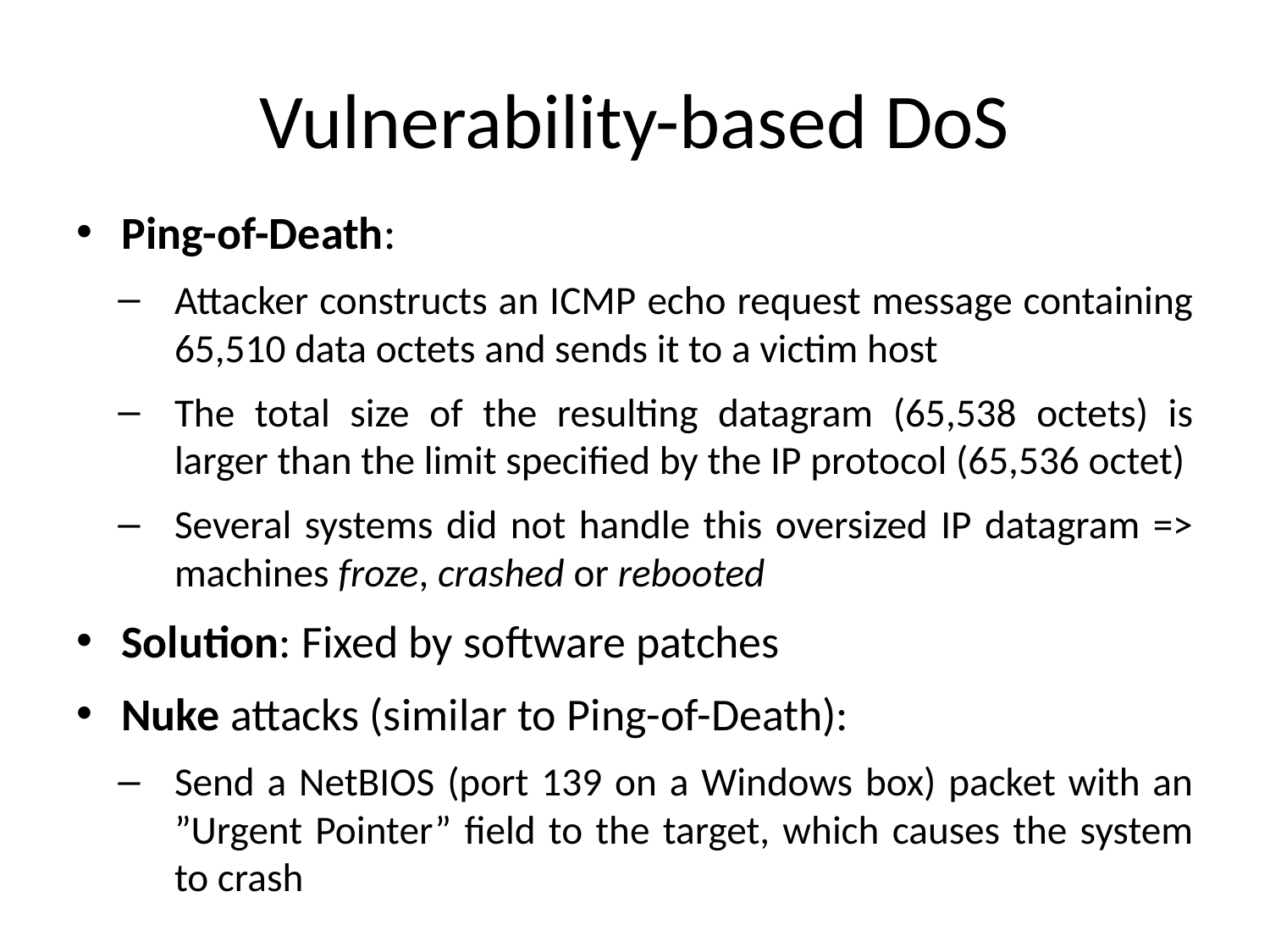

# Vulnerability-based DoS
Ping-of-Death:
Attacker constructs an ICMP echo request message containing 65,510 data octets and sends it to a victim host
The total size of the resulting datagram (65,538 octets) is larger than the limit specified by the IP protocol (65,536 octet)
Several systems did not handle this oversized IP datagram => machines froze, crashed or rebooted
Solution: Fixed by software patches
Nuke attacks (similar to Ping-of-Death):
Send a NetBIOS (port 139 on a Windows box) packet with an ”Urgent Pointer” field to the target, which causes the system to crash